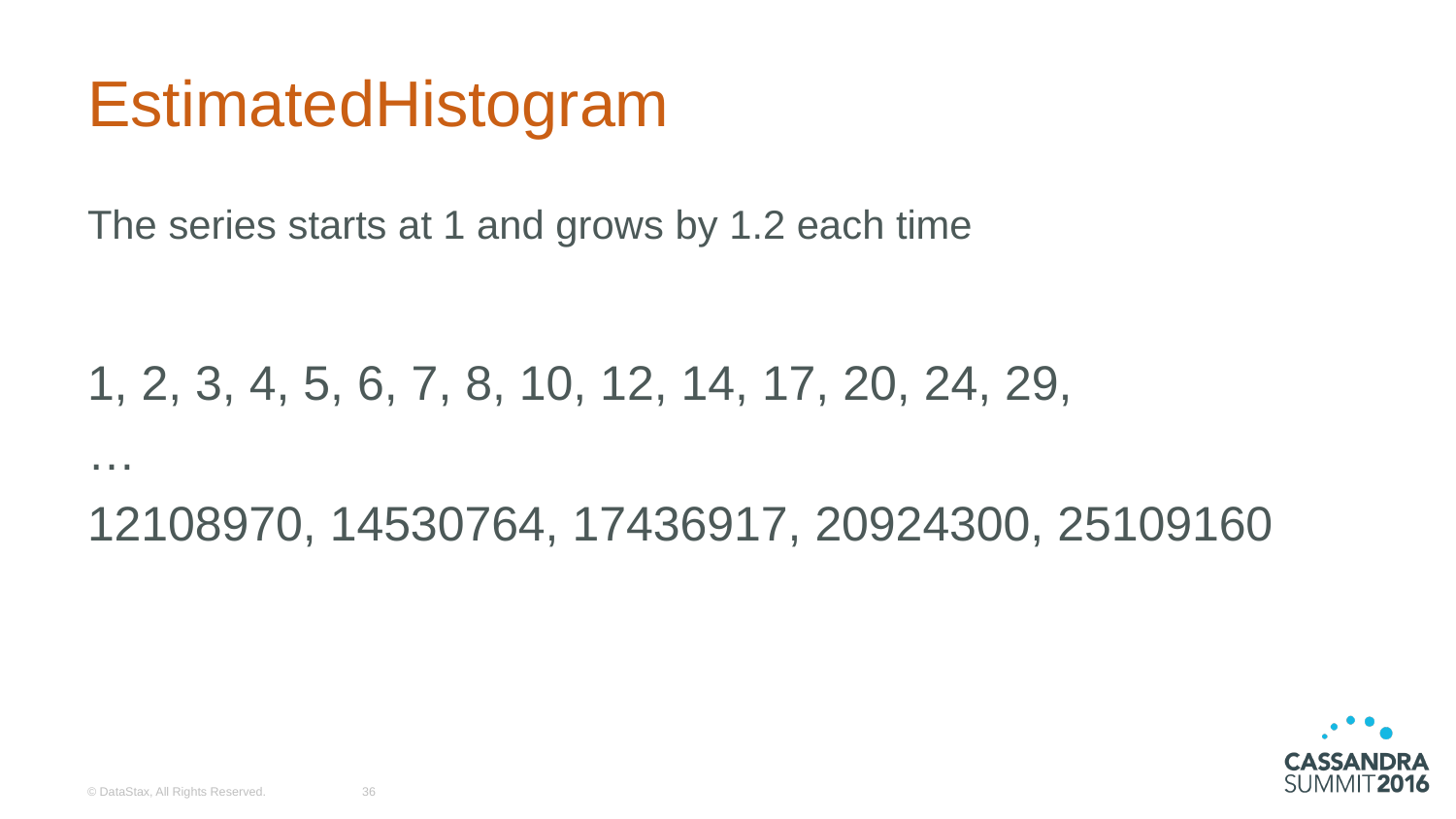

# EstimatedHistogram
The series starts at 1 and grows by 1.2 each time

1, 2, 3, 4, 5, 6, 7, 8, 10, 12, 14, 17, 20, 24, 29,
…
12108970, 14530764, 17436917, 20924300, 25109160
© DataStax, All Rights Reserved.
36